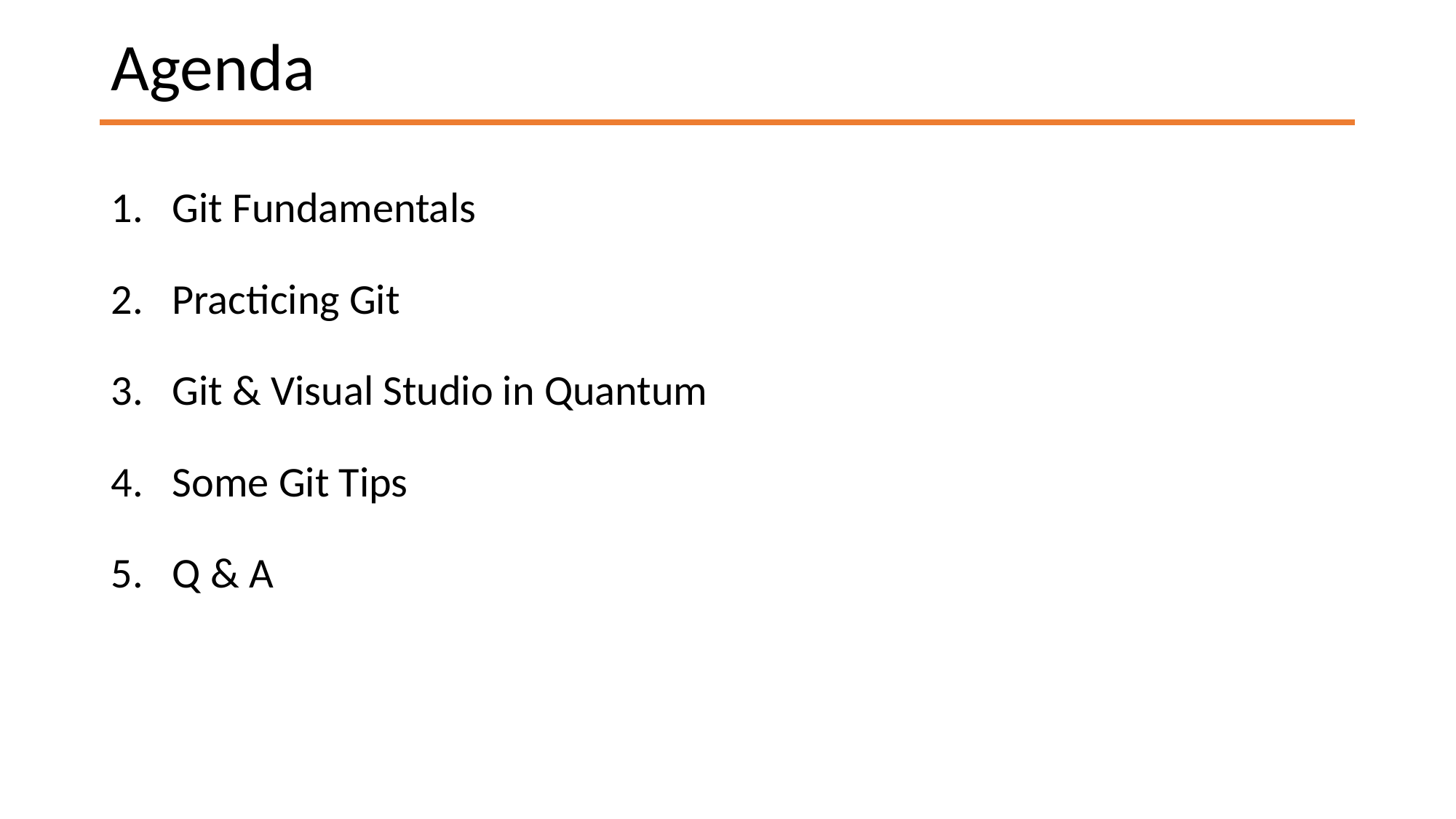

# Agenda
Git Fundamentals
Practicing Git
Git & Visual Studio in Quantum
Some Git Tips
Q & A